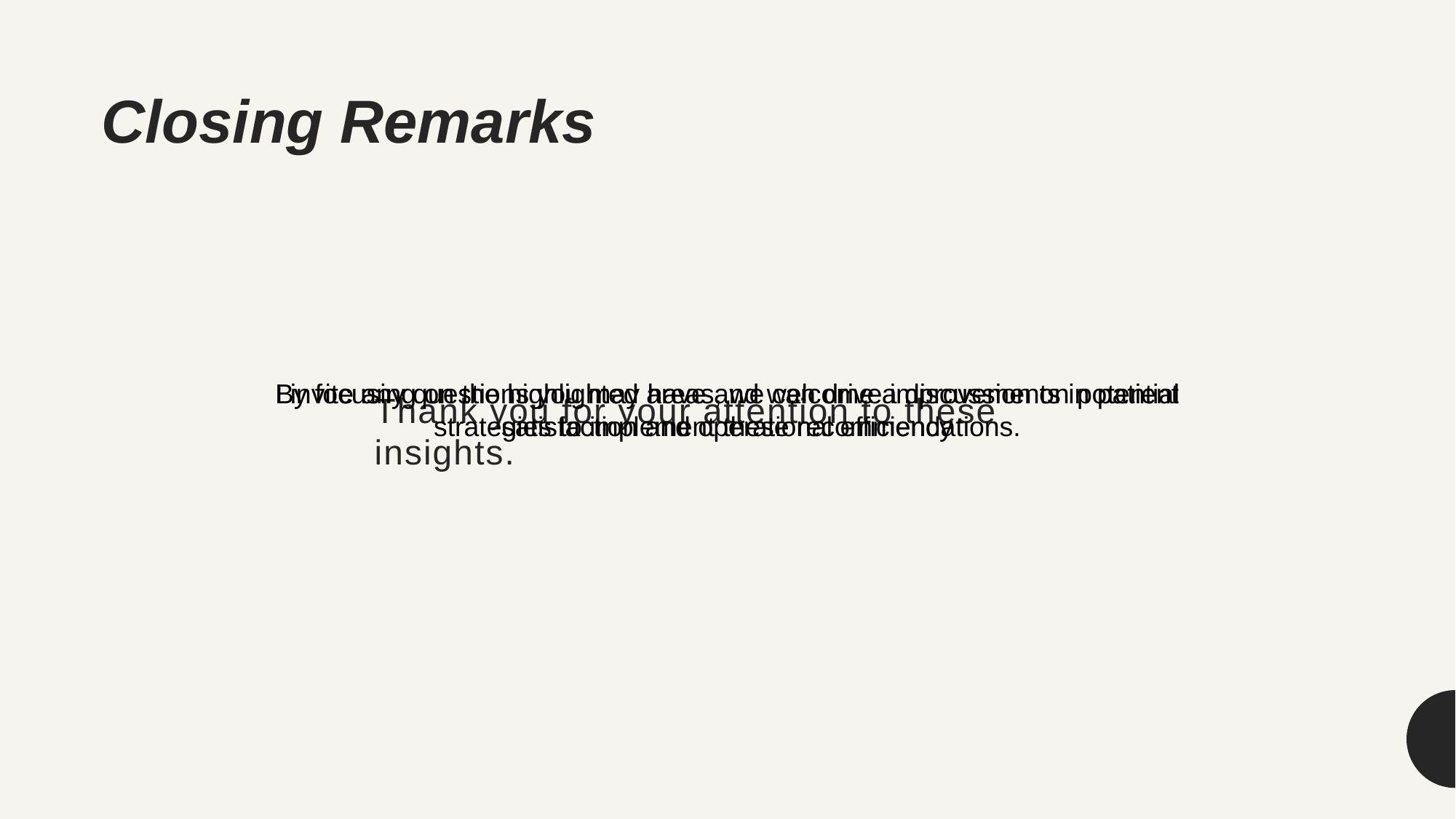

Closing Remarks
I invite any questions you may have and welcome a discussion on potential strategies to implement these recommendations.
By focusing on the highlighted areas, we can drive improvements in patient satisfaction and operational efficiency
Thank you for your attention to these insights.